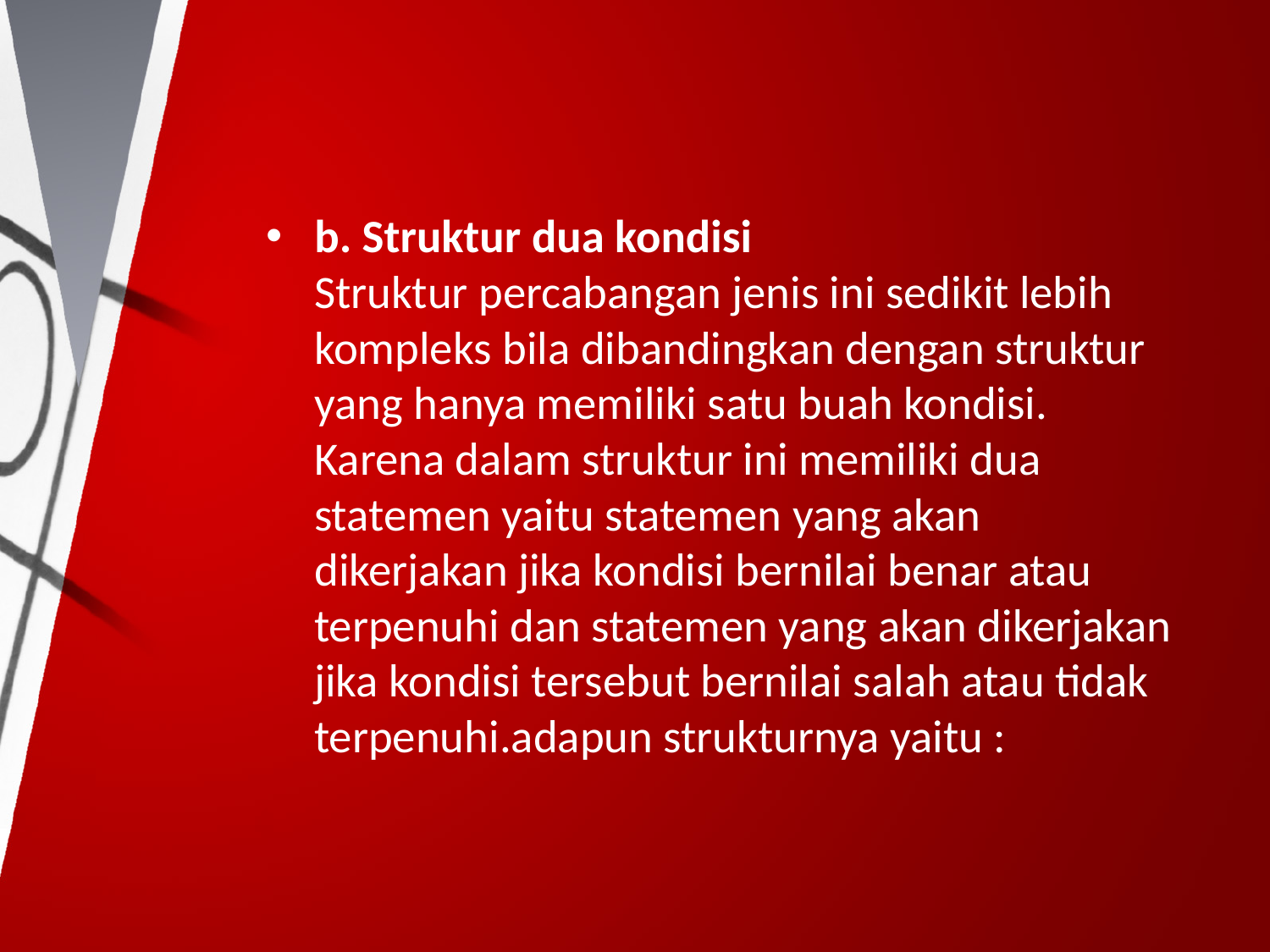

#
b. Struktur dua kondisi
Struktur percabangan jenis ini sedikit lebih kompleks bila dibandingkan dengan struktur yang hanya memiliki satu buah kondisi. Karena dalam struktur ini memiliki dua statemen yaitu statemen yang akan dikerjakan jika kondisi bernilai benar atau terpenuhi dan statemen yang akan dikerjakan jika kondisi tersebut bernilai salah atau tidak terpenuhi.adapun strukturnya yaitu :